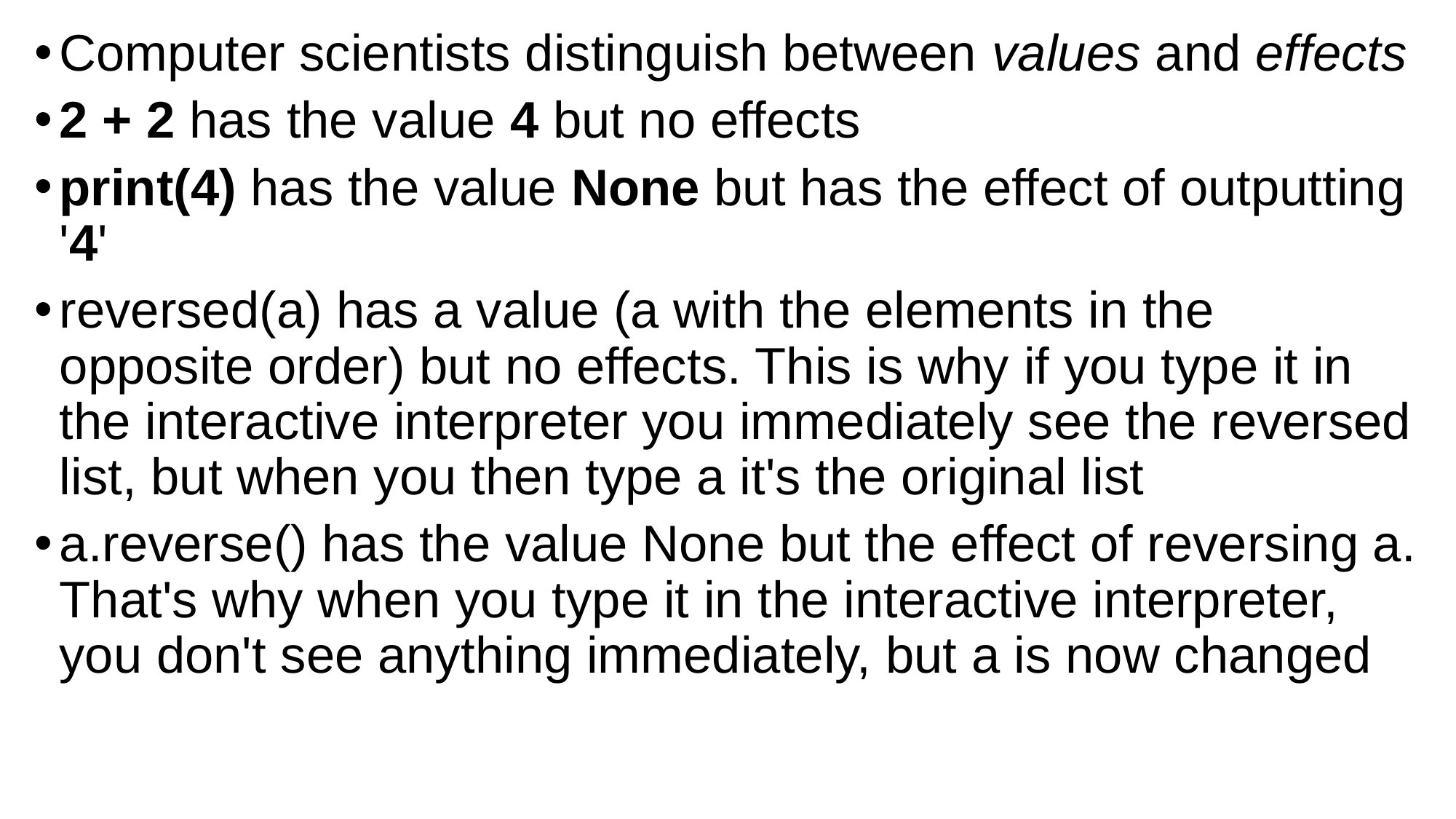

Computer scientists distinguish between values and effects
2 + 2 has the value 4 but no effects
print(4) has the value None but has the effect of outputting '4'
reversed(a) has a value (a with the elements in the opposite order) but no effects. This is why if you type it in the interactive interpreter you immediately see the reversed list, but when you then type a it's the original list
a.reverse() has the value None but the effect of reversing a. That's why when you type it in the interactive interpreter, you don't see anything immediately, but a is now changed